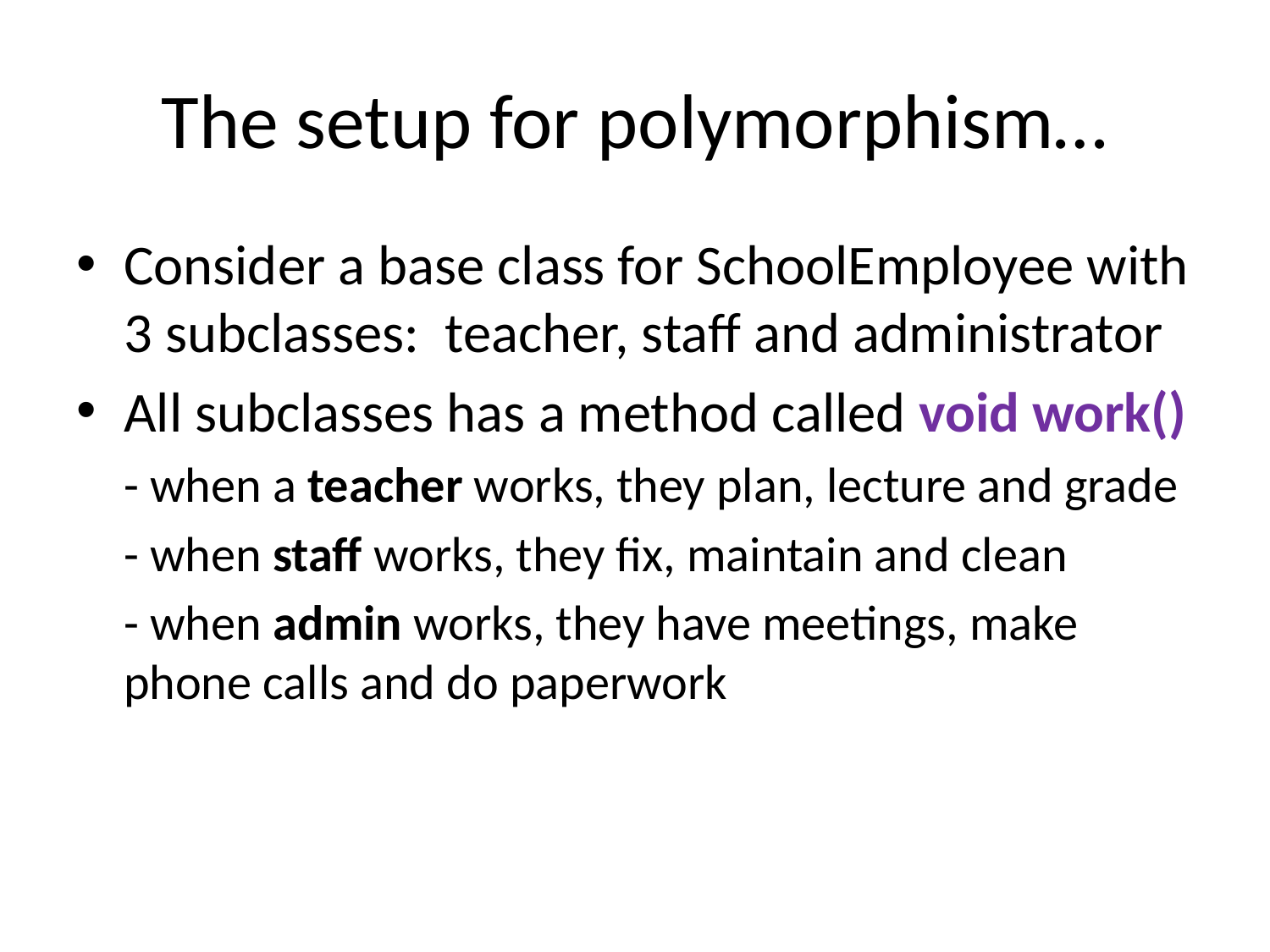

# The setup for polymorphism…
Consider a base class for SchoolEmployee with 3 subclasses:  teacher, staff and administrator
All subclasses has a method called void work()
	- when a teacher works, they plan, lecture and grade
	- when staff works, they fix, maintain and clean
	- when admin works, they have meetings, make phone calls and do paperwork